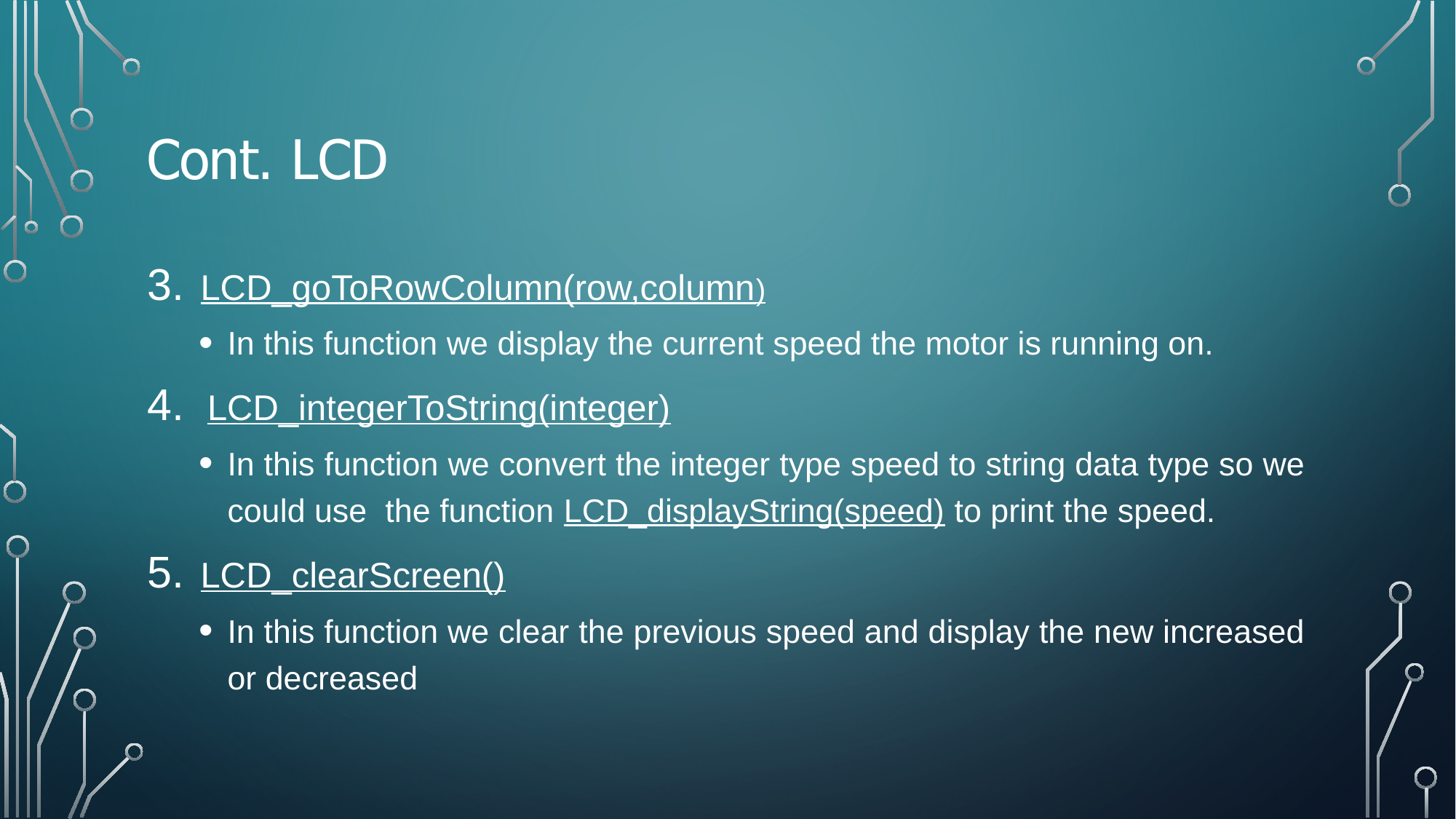

# Cont. LCD
LCD_goToRowColumn(row,column)
In this function we display the current speed the motor is running on.
LCD_integerToString(integer)
In this function we convert the integer type speed to string data type so we could use  the function LCD_displayString(speed) to print the speed.
LCD_clearScreen()
In this function we clear the previous speed and display the new increased or decreased